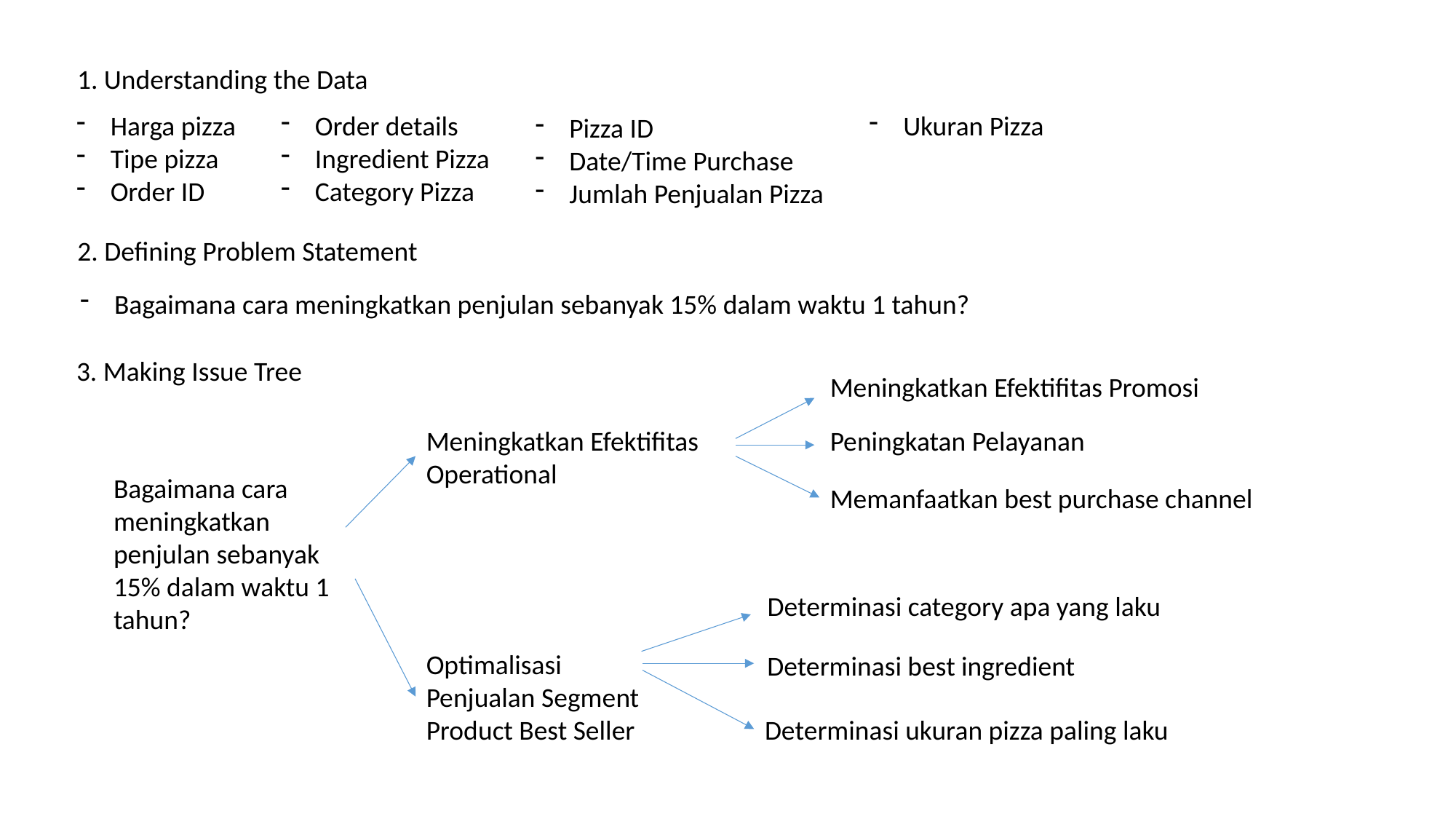

1. Understanding the Data
Harga pizza
Tipe pizza
Order ID
Order details
Ingredient Pizza
Category Pizza
Ukuran Pizza
Pizza ID
Date/Time Purchase
Jumlah Penjualan Pizza
2. Defining Problem Statement
Bagaimana cara meningkatkan penjulan sebanyak 15% dalam waktu 1 tahun?
3. Making Issue Tree
Meningkatkan Efektifitas Promosi
Meningkatkan Efektifitas Operational
Peningkatan Pelayanan
Bagaimana cara meningkatkan penjulan sebanyak 15% dalam waktu 1 tahun?
Memanfaatkan best purchase channel
Determinasi category apa yang laku
Optimalisasi Penjualan Segment Product Best Seller
Determinasi best ingredient
Determinasi ukuran pizza paling laku